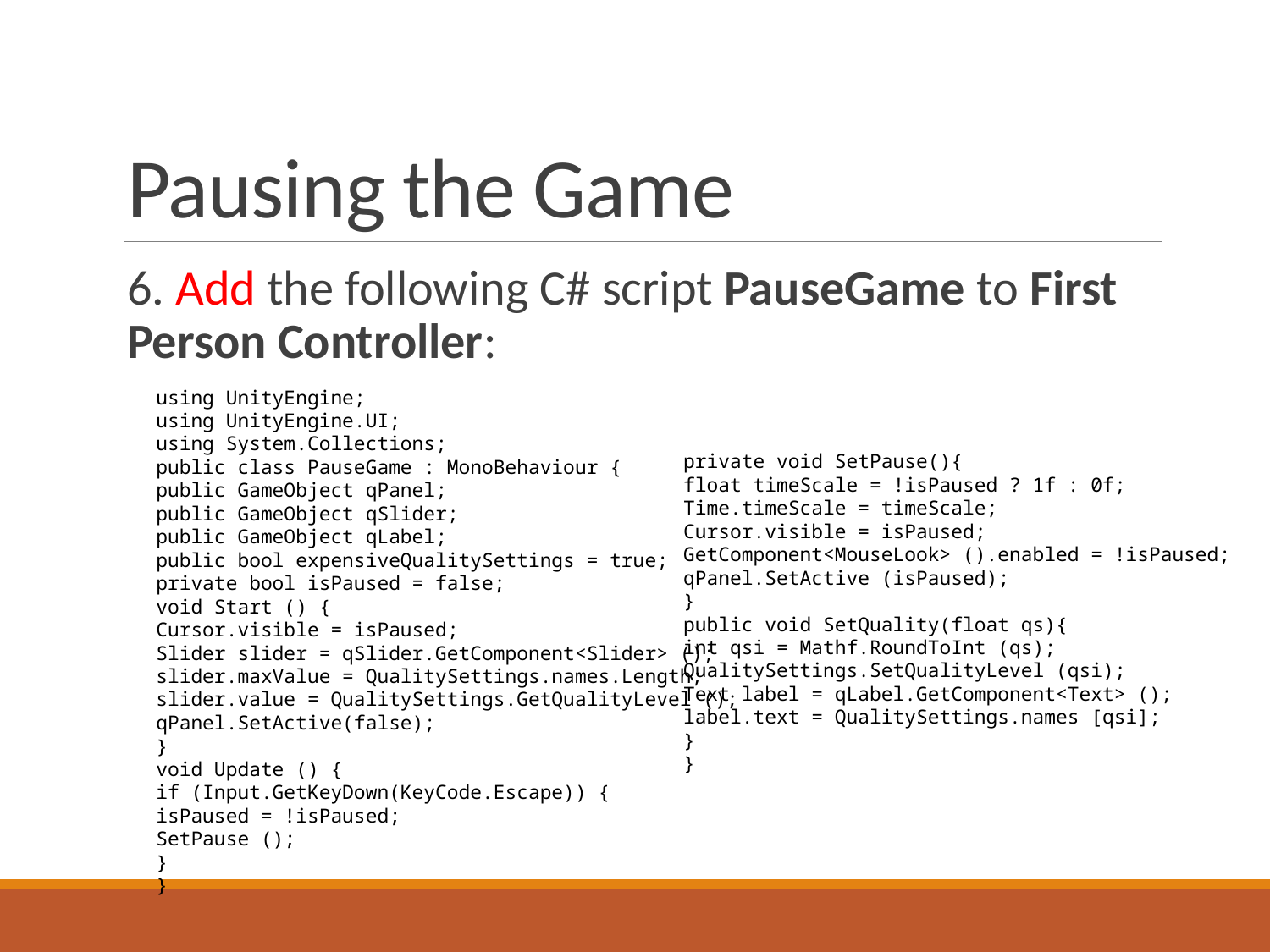

# Pausing the Game
6. Add the following C# script PauseGame to First Person Controller:
using UnityEngine;
using UnityEngine.UI;
using System.Collections;
public class PauseGame : MonoBehaviour {
public GameObject qPanel;
public GameObject qSlider;
public GameObject qLabel;
public bool expensiveQualitySettings = true;
private bool isPaused = false;
void Start () {
Cursor.visible = isPaused;
Slider slider = qSlider.GetComponent<Slider> ();
slider.maxValue = QualitySettings.names.Length;
slider.value = QualitySettings.GetQualityLevel ();
qPanel.SetActive(false);
}
void Update () {
if (Input.GetKeyDown(KeyCode.Escape)) {
isPaused = !isPaused;
SetPause ();
}
}
private void SetPause(){
float timeScale = !isPaused ? 1f : 0f;
Time.timeScale = timeScale;
Cursor.visible = isPaused;
GetComponent<MouseLook> ().enabled = !isPaused;
qPanel.SetActive (isPaused);
}
public void SetQuality(float qs){
int qsi = Mathf.RoundToInt (qs);
QualitySettings.SetQualityLevel (qsi);
Text label = qLabel.GetComponent<Text> ();
label.text = QualitySettings.names [qsi];
}
}